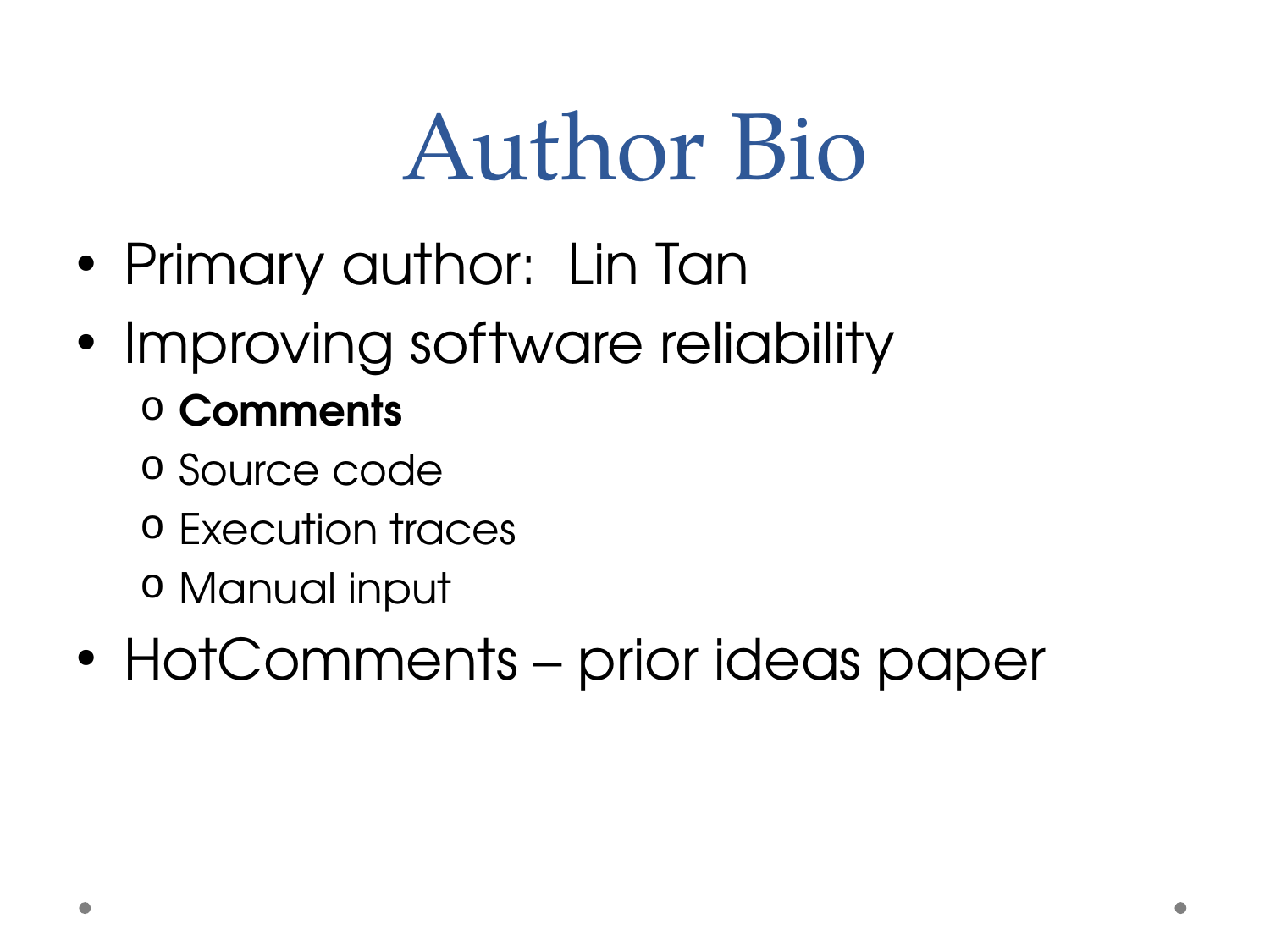

# Author Bio
Primary author:  Lin Tan
Improving software reliability
Comments
Source code
Execution traces
Manual input
HotComments – prior ideas paper